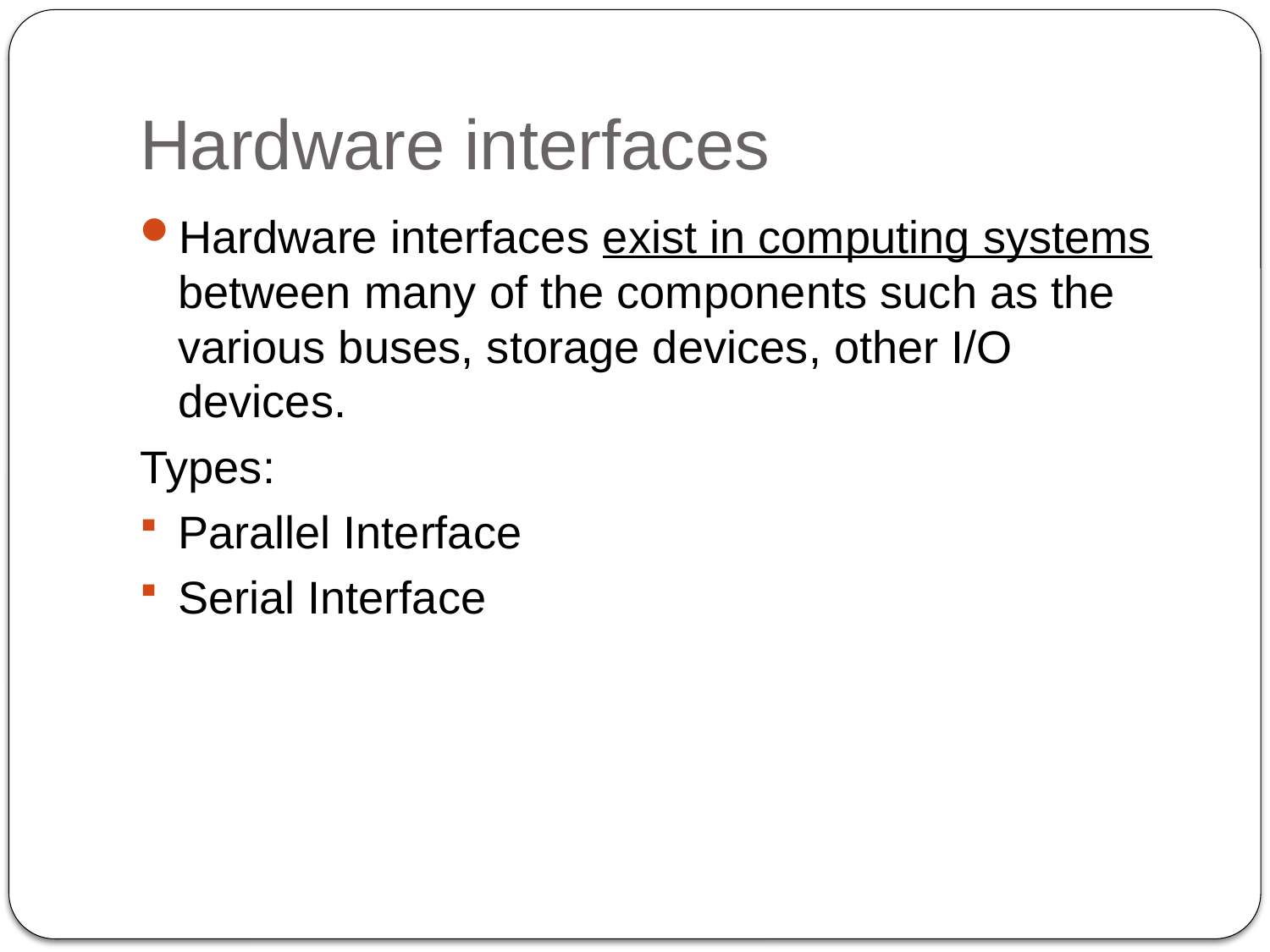

# Hardware interfaces
Hardware interfaces exist in computing systems between many of the components such as the various buses, storage devices, other I/O devices.
Types:
Parallel Interface
Serial Interface